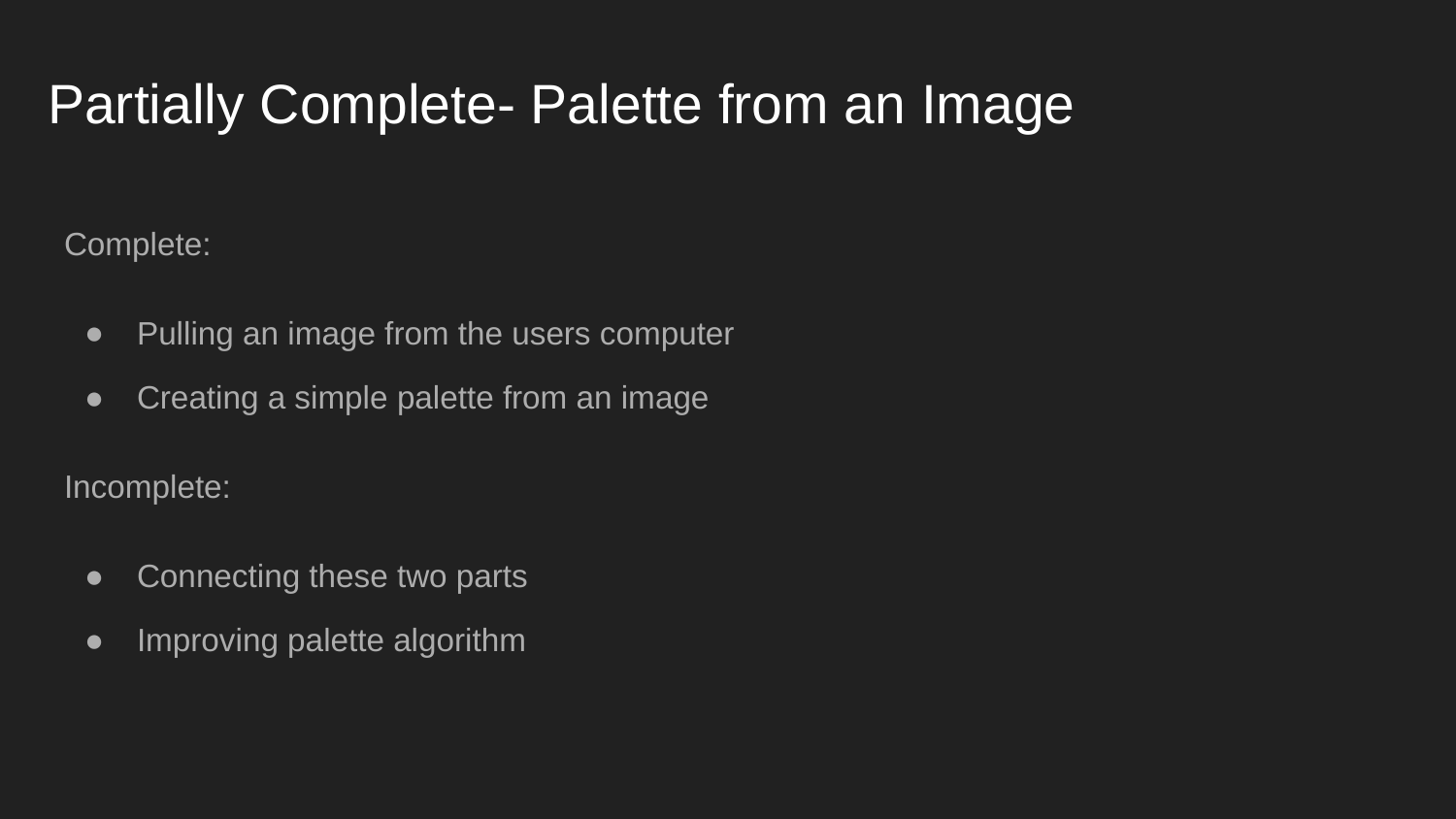

# Partially Complete- Palette from an Image
Complete:
Pulling an image from the users computer
Creating a simple palette from an image
Incomplete:
Connecting these two parts
Improving palette algorithm